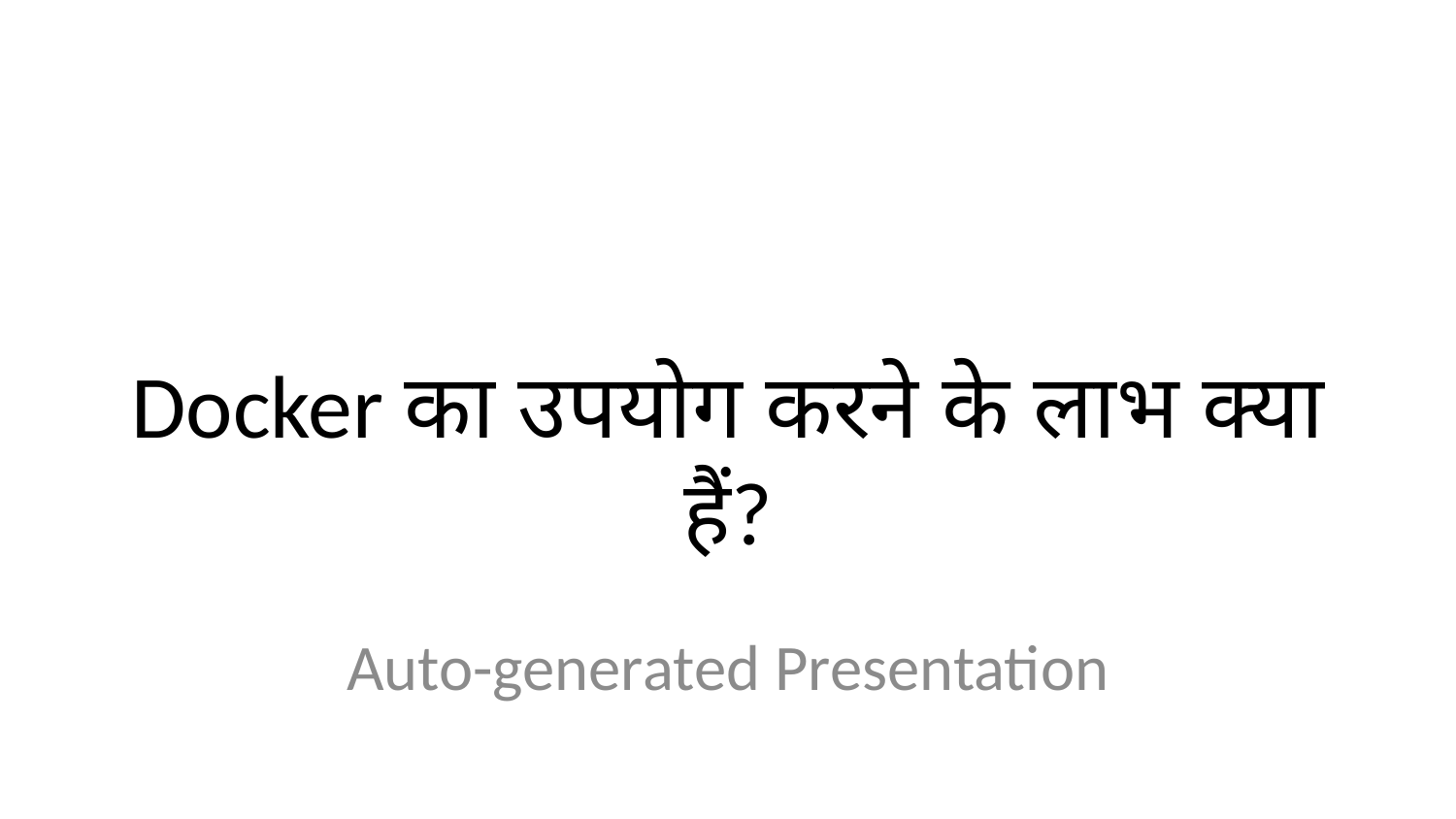

# Docker का उपयोग करने के लाभ क्या हैं?
Auto-generated Presentation